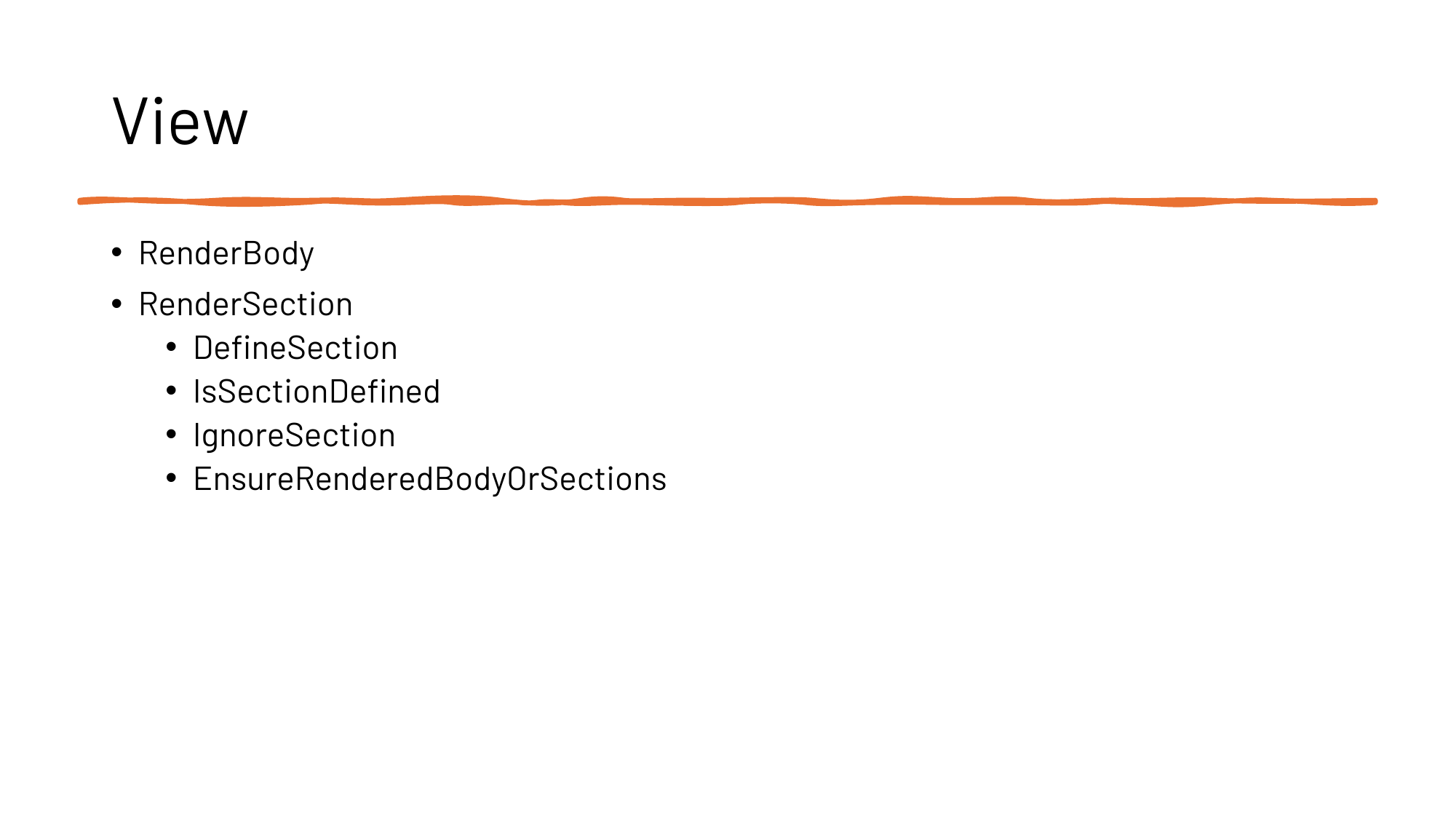

# View

RenderBody
RenderSection
DefineSection
IsSectionDefined
IgnoreSection
EnsureRenderedBodyOrSections